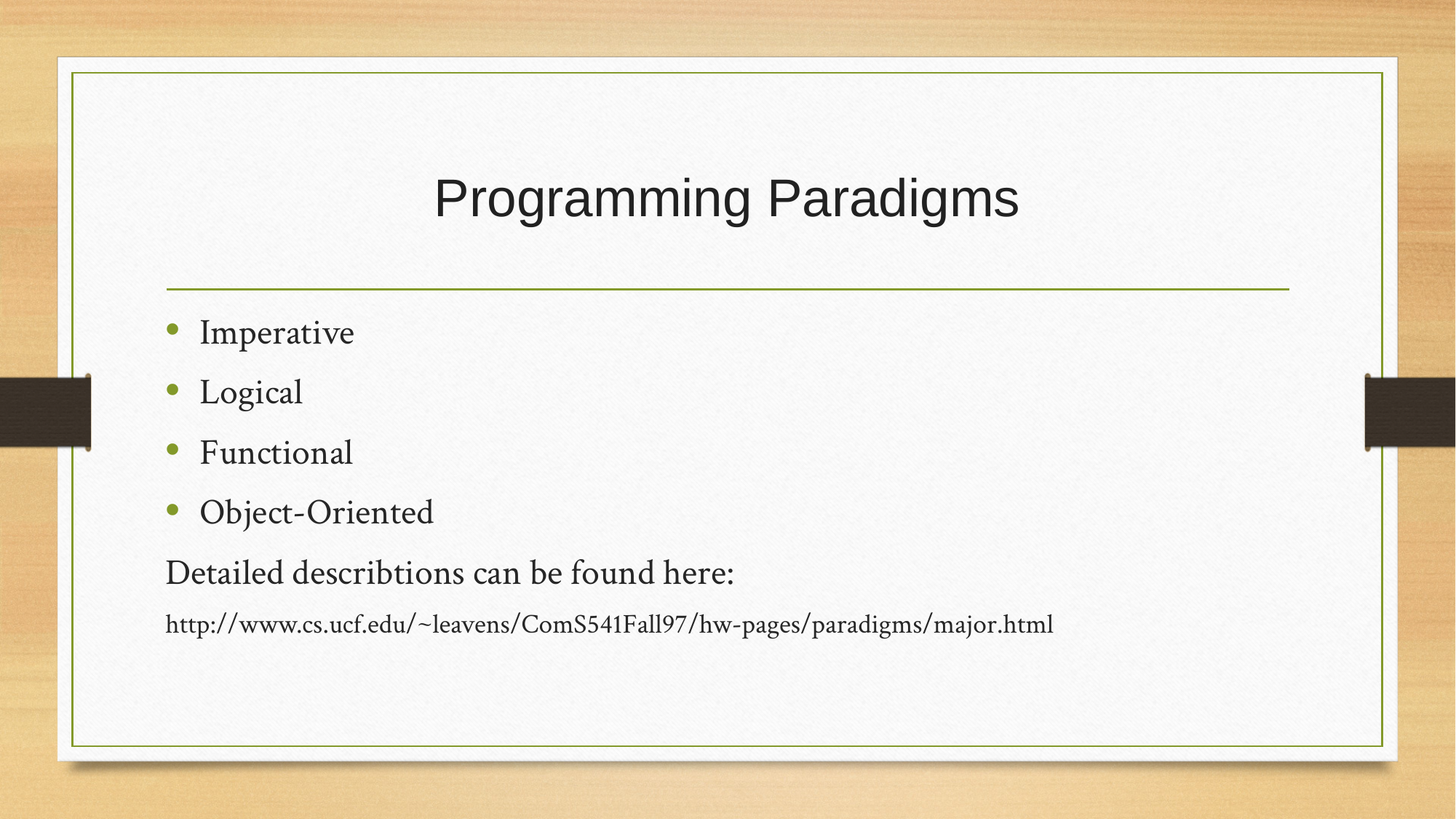

# Programming Paradigms
Imperative
Logical
Functional
Object-Oriented
Detailed describtions can be found here:
http://www.cs.ucf.edu/~leavens/ComS541Fall97/hw-pages/paradigms/major.html